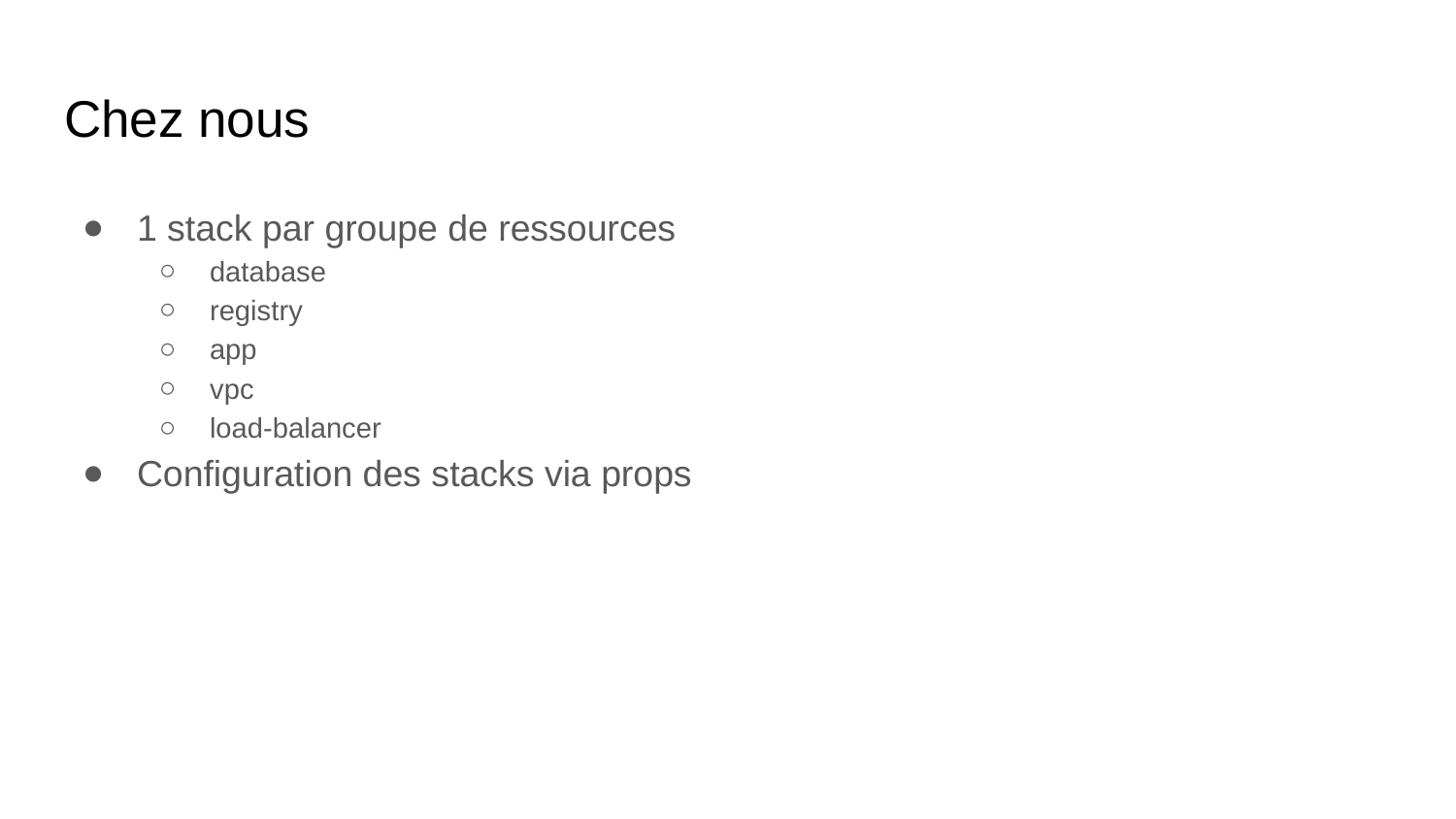

# Chez nous
1 stack par groupe de ressources
database
registry
app
vpc
load-balancer
Configuration des stacks via props